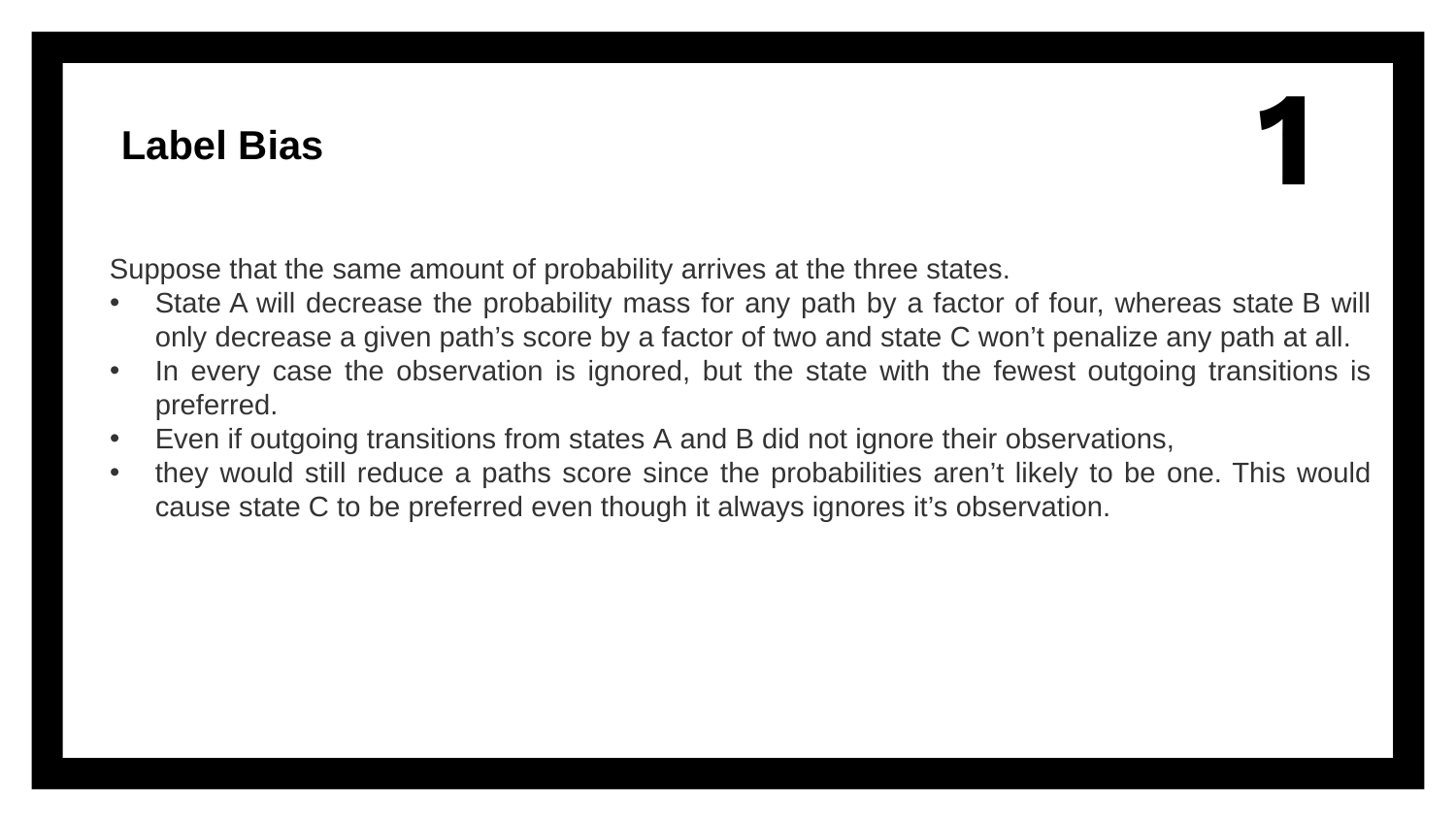

1
Label Bias
Suppose that the same amount of probability arrives at the three states.
State A will decrease the probability mass for any path by a factor of four, whereas state B will only decrease a given path’s score by a factor of two and state C won’t penalize any path at all.
In every case the observation is ignored, but the state with the fewest outgoing transitions is preferred.
Even if outgoing transitions from states A and B did not ignore their observations,
they would still reduce a paths score since the probabilities aren’t likely to be one. This would cause state C to be preferred even though it always ignores it’s observation.